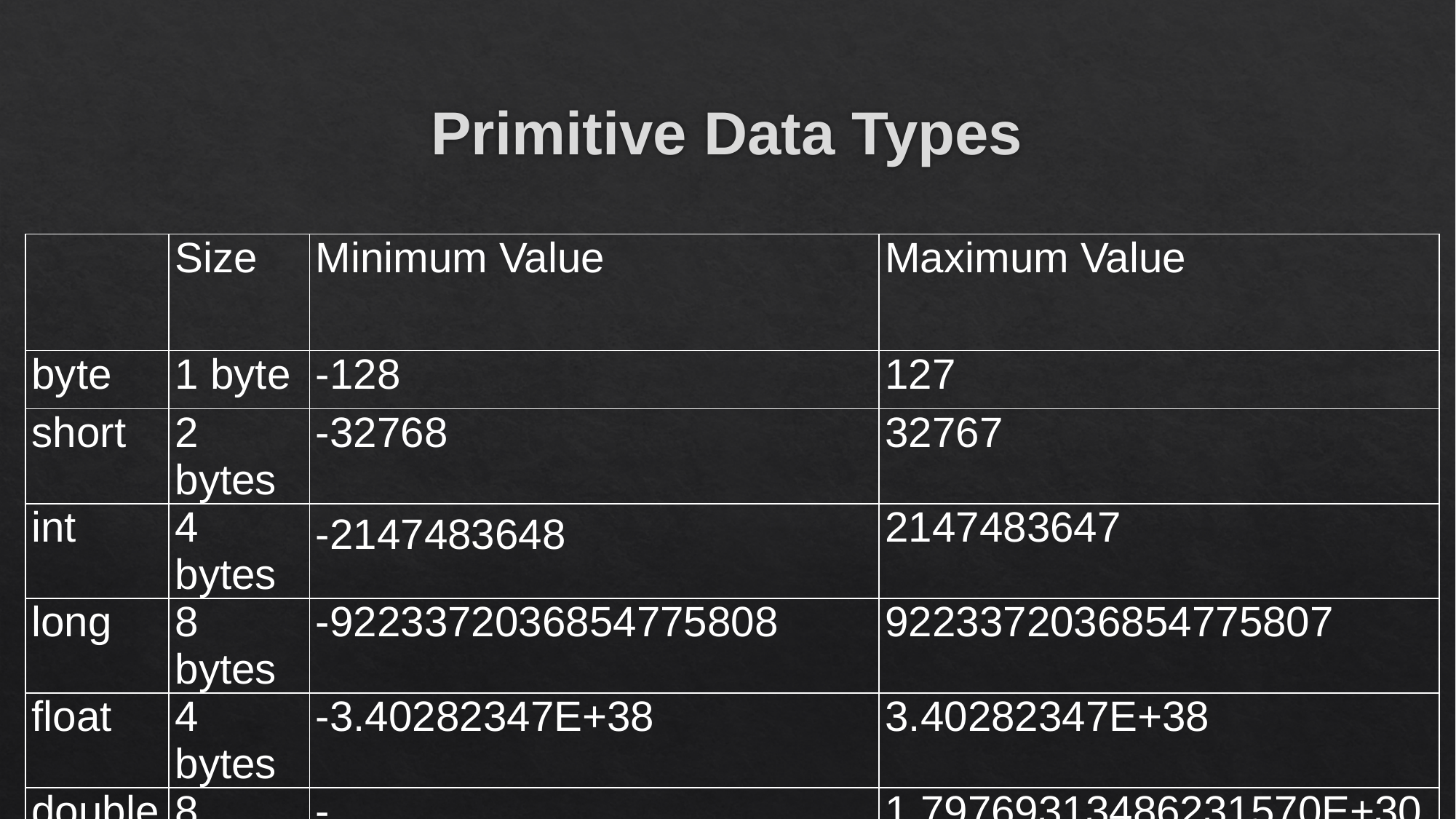

# Primitive Data Types
|  | Size | Minimum Value | Maximum Value |
| --- | --- | --- | --- |
| byte | 1 byte | -128 | 127 |
| short | 2 bytes | -32768 | 32767 |
| int | 4 bytes | -2147483648 | 2147483647 |
| long | 8 bytes | -9223372036854775808 | 9223372036854775807 |
| float | 4 bytes | -3.40282347E+38 | 3.40282347E+38 |
| double | 8 bytes | -1.79769313486231570E+308 | 1.79769313486231570E+308 |